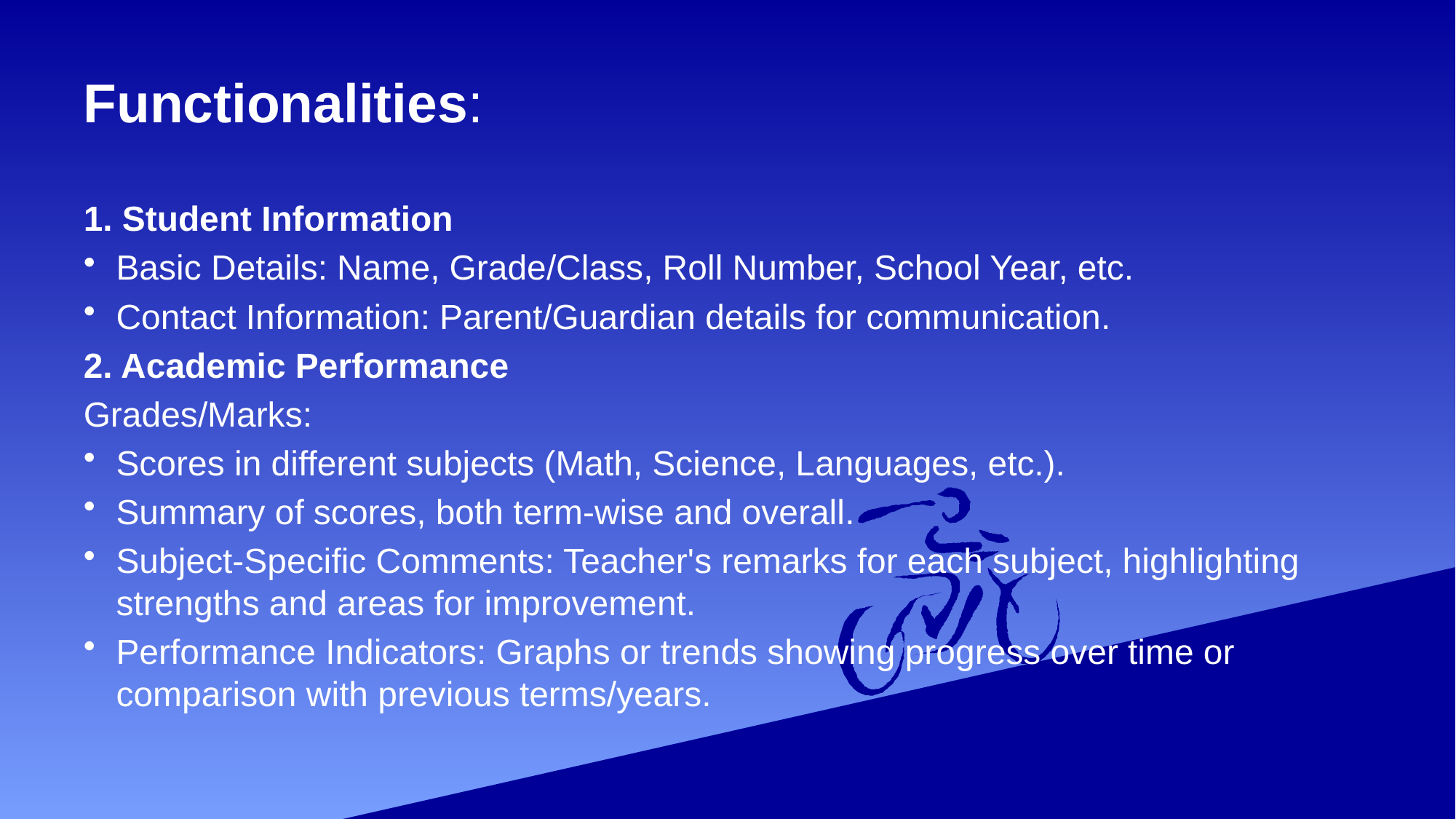

# Functionalities:
1. Student Information
Basic Details: Name, Grade/Class, Roll Number, School Year, etc.
Contact Information: Parent/Guardian details for communication.
2. Academic Performance
Grades/Marks:
Scores in different subjects (Math, Science, Languages, etc.).
Summary of scores, both term-wise and overall.
Subject-Specific Comments: Teacher's remarks for each subject, highlighting strengths and areas for improvement.
Performance Indicators: Graphs or trends showing progress over time or comparison with previous terms/years.